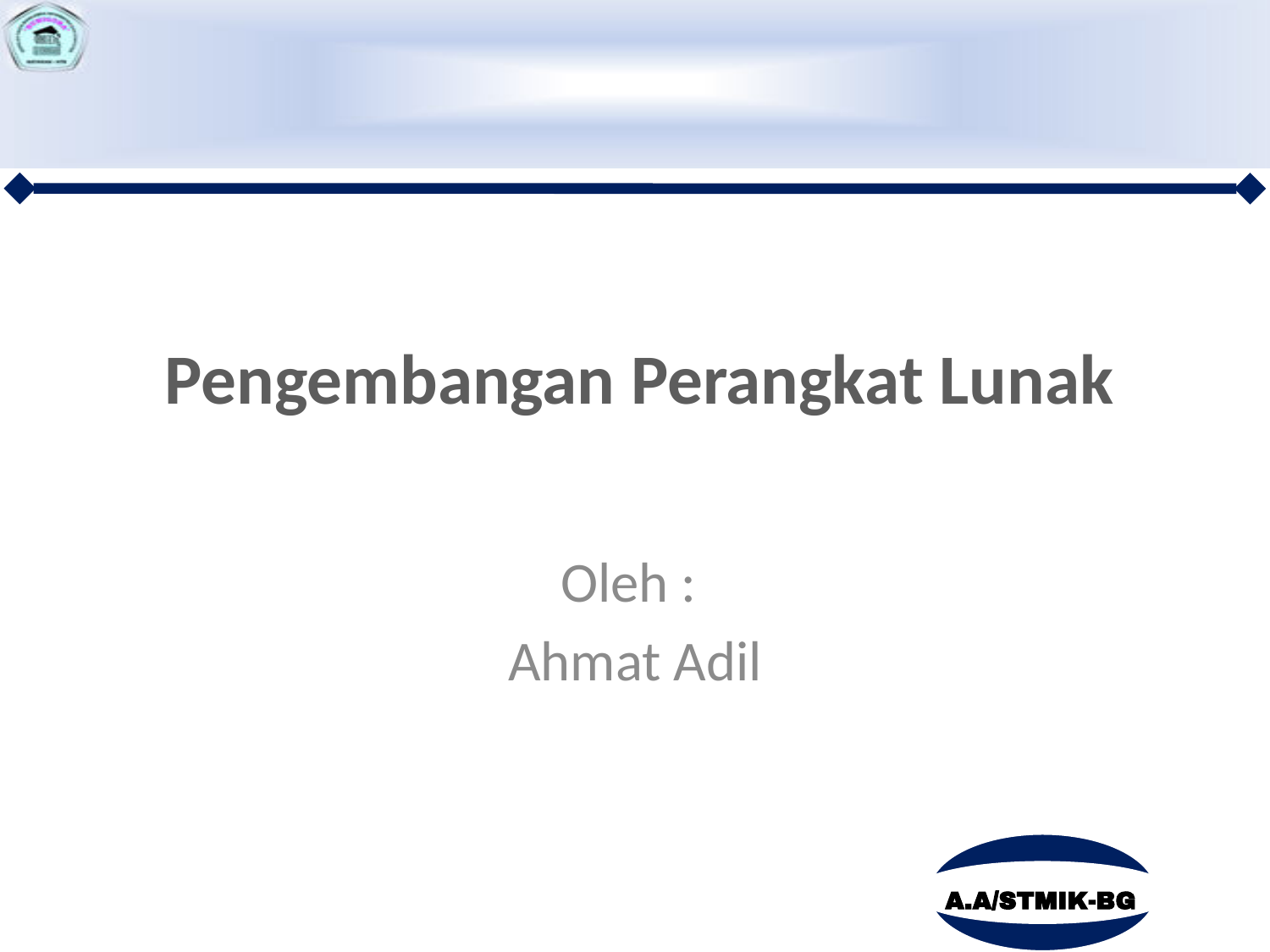

Pengembangan Perangkat Lunak
Oleh :
Ahmat Adil